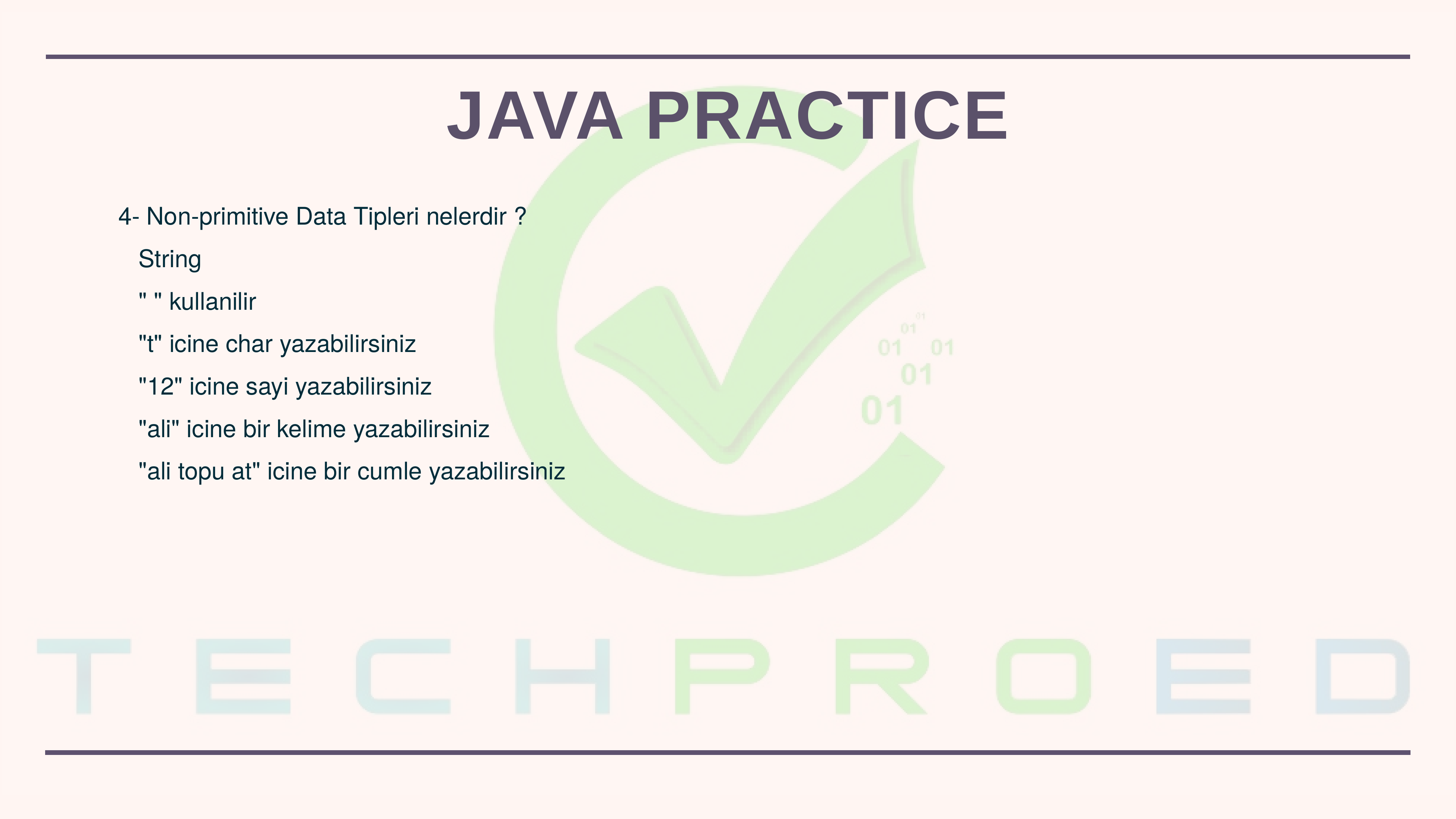

# Java practice
4- Non-primitive Data Tipleri nelerdir ?
   String
   " " kullanilir
   "t" icine char yazabilirsiniz
   "12" icine sayi yazabilirsiniz
   "ali" icine bir kelime yazabilirsiniz
   "ali topu at" icine bir cumle yazabilirsiniz